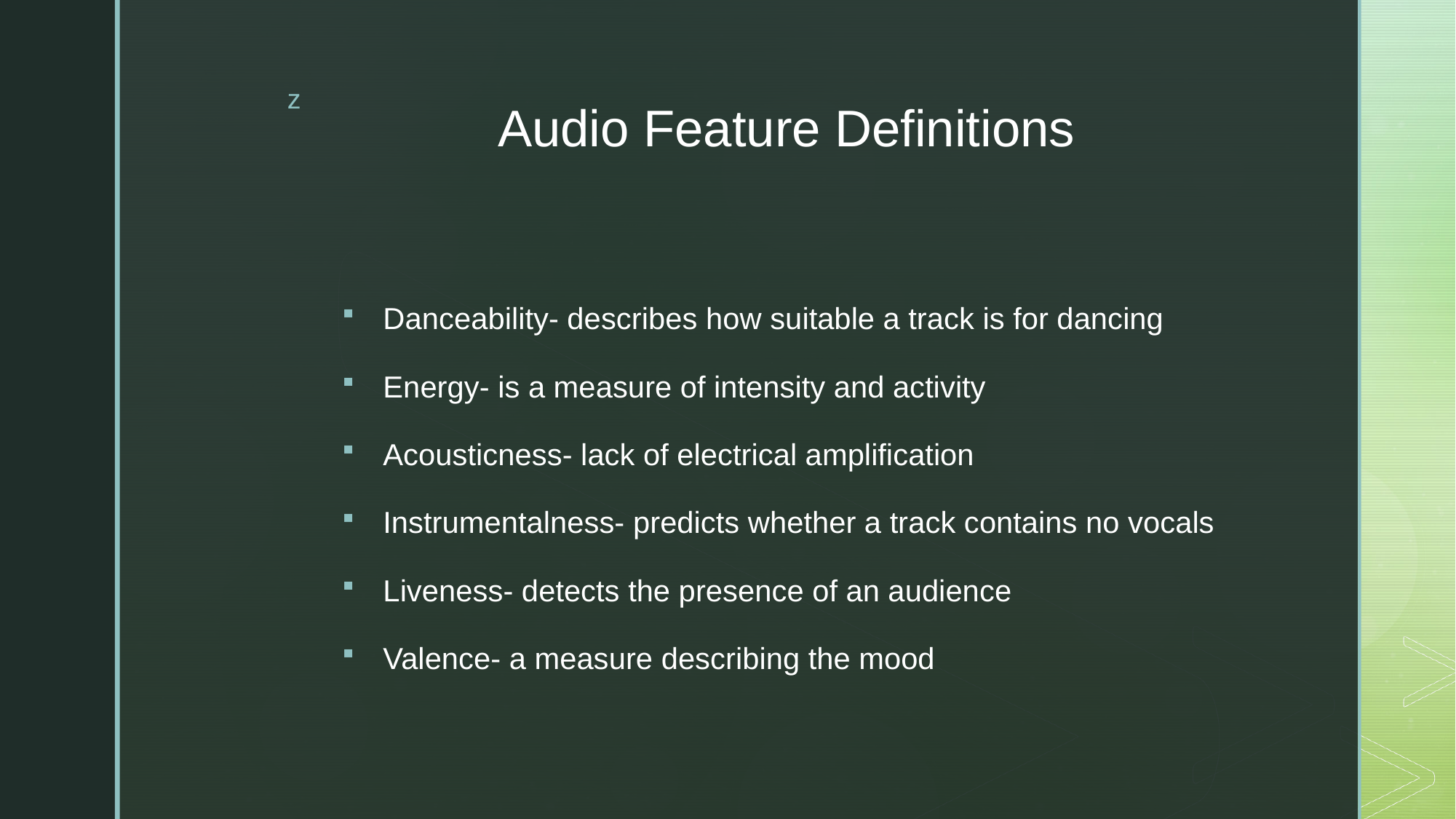

# Audio Feature Definitions
Danceability- describes how suitable a track is for dancing
Energy- is a measure of intensity and activity
Acousticness- lack of electrical amplification
Instrumentalness- predicts whether a track contains no vocals
Liveness- detects the presence of an audience
Valence- a measure describing the mood